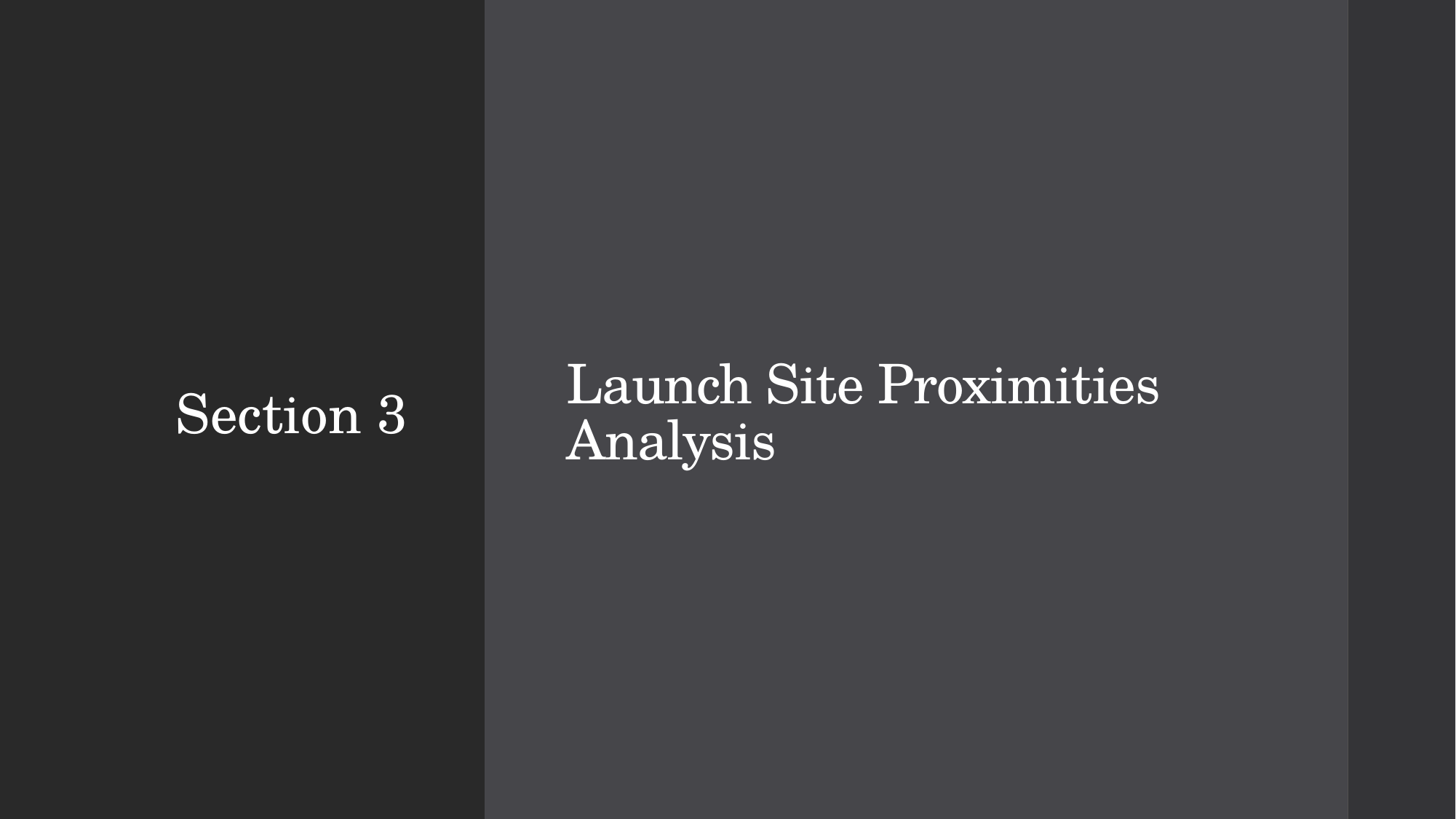

Section 3
# Launch Site Proximities Analysis